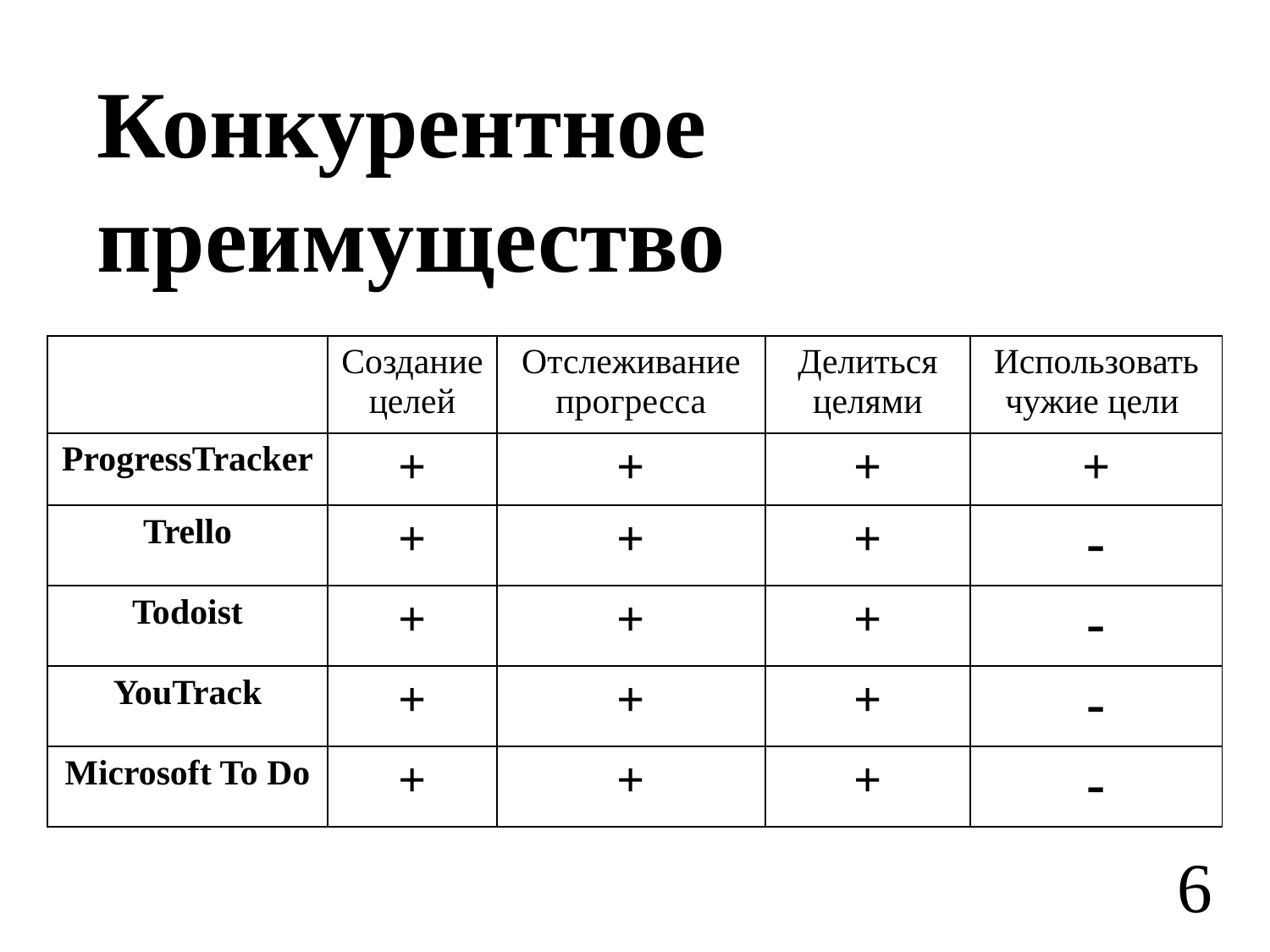

Конкурентное преимущество
|  | Создание целей | Отслеживание прогресса | Делиться целями | Использовать чужие цели |
| --- | --- | --- | --- | --- |
| ProgressTracker | + | + | + | + |
| Trello | + | + | + | - |
| Todoist | + | + | + | - |
| YouTrack | + | + | + | - |
| Microsoft To Do | + | + | + | - |
6